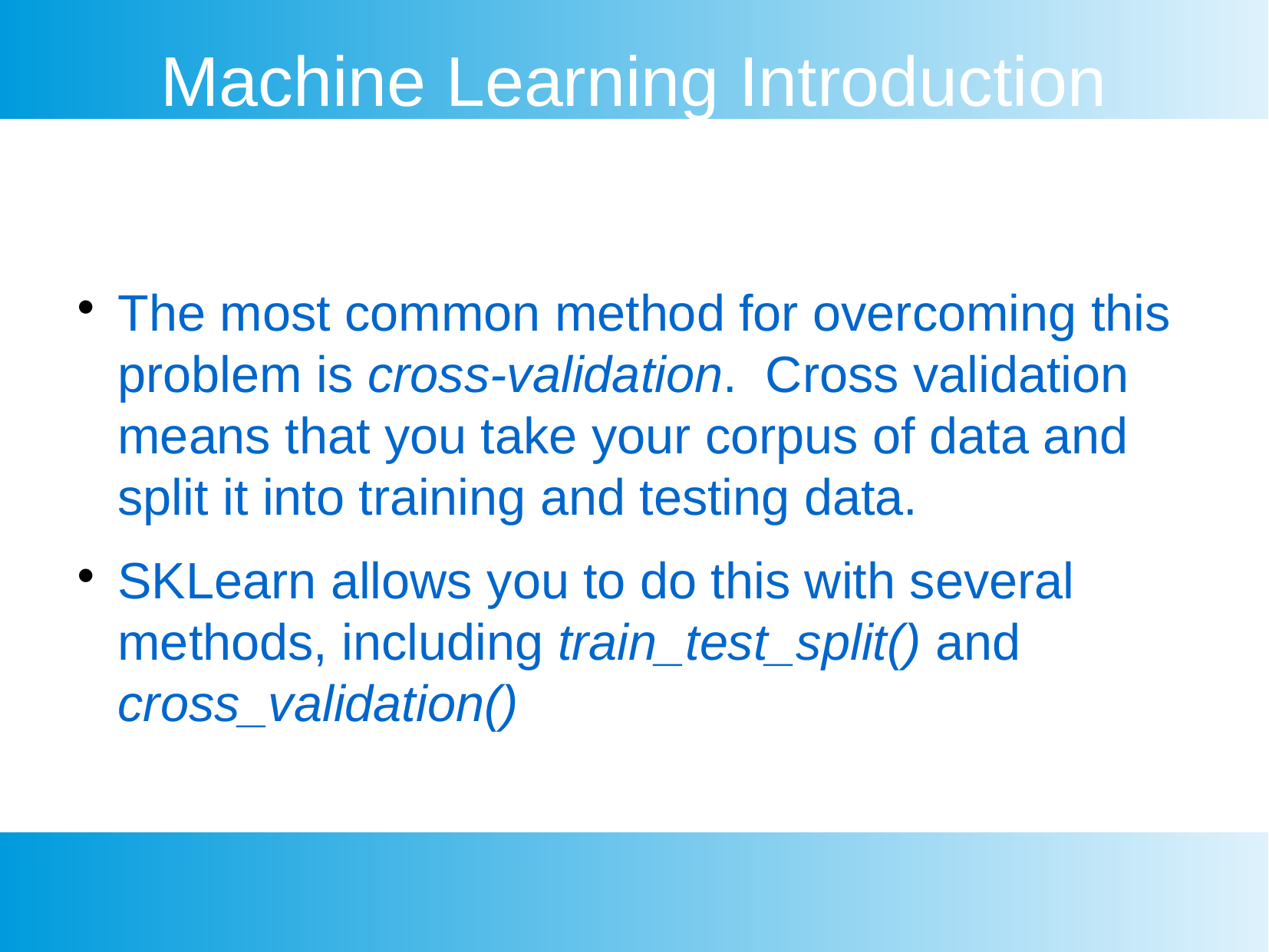

Machine Learning Introduction

The most common method for overcoming this problem is cross-validation.  Cross validation means that you take your corpus of data and split it into training and testing data.
SKLearn allows you to do this with several methods, including train_test_split() and cross_validation()